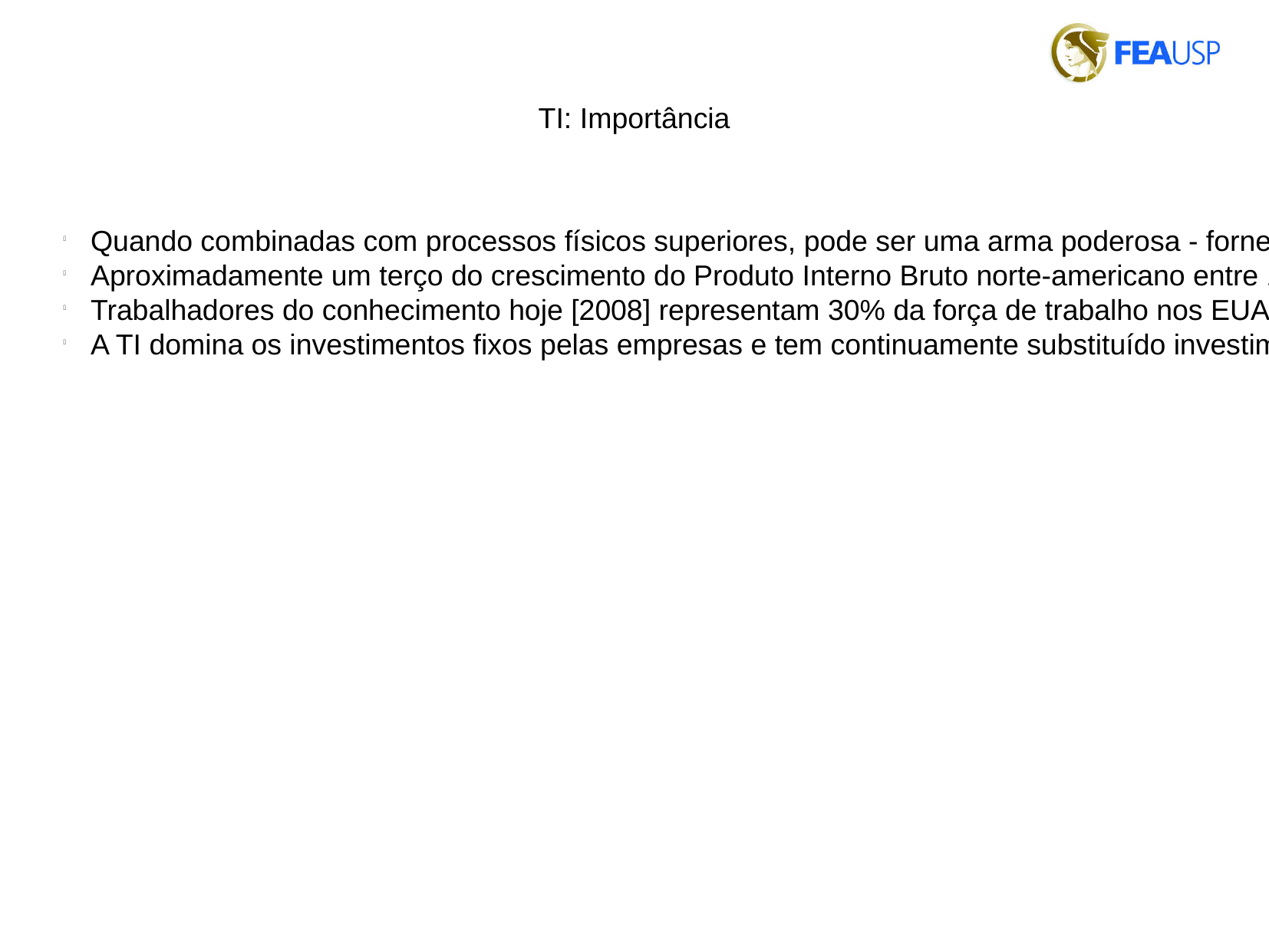

TI: Importância
Quando combinadas com processos físicos superiores, pode ser uma arma poderosa - fornecendo às empresas novas habilidades na competição pela produção." (HAYES, p.199)
Aproximadamente um terço do crescimento do Produto Interno Bruto norte-americano entre 1995 e 200 foi atribuído exclusivamente à tecnologia da informação (TI), como também metade do crescimento no seu Fator Produtividade Total." (HAYES, p.26) "
Trabalhadores do conhecimento hoje [2008] representam 30% da força de trabalho nos EUA e, em outros países em desenvolvimento, é o componente que mais cresce." (HAYES, p.49)
A TI domina os investimentos fixos pelas empresas e tem continuamente substituído investimentos tradicionais com períodos de altas e baixas desde os anos 70." (HAYES, p.200) "